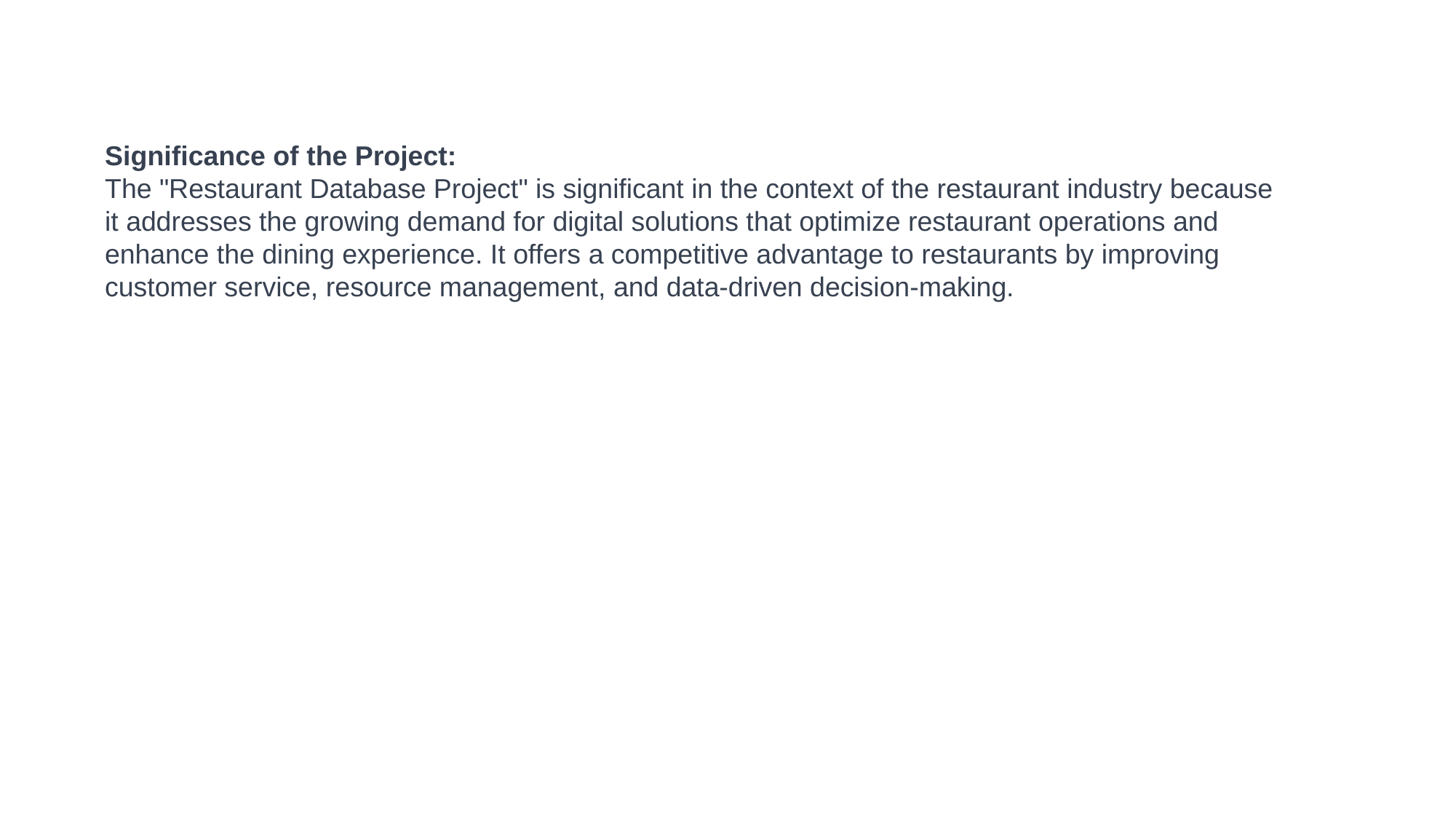

Significance of the Project:
The "Restaurant Database Project" is significant in the context of the restaurant industry because it addresses the growing demand for digital solutions that optimize restaurant operations and enhance the dining experience. It offers a competitive advantage to restaurants by improving customer service, resource management, and data-driven decision-making.